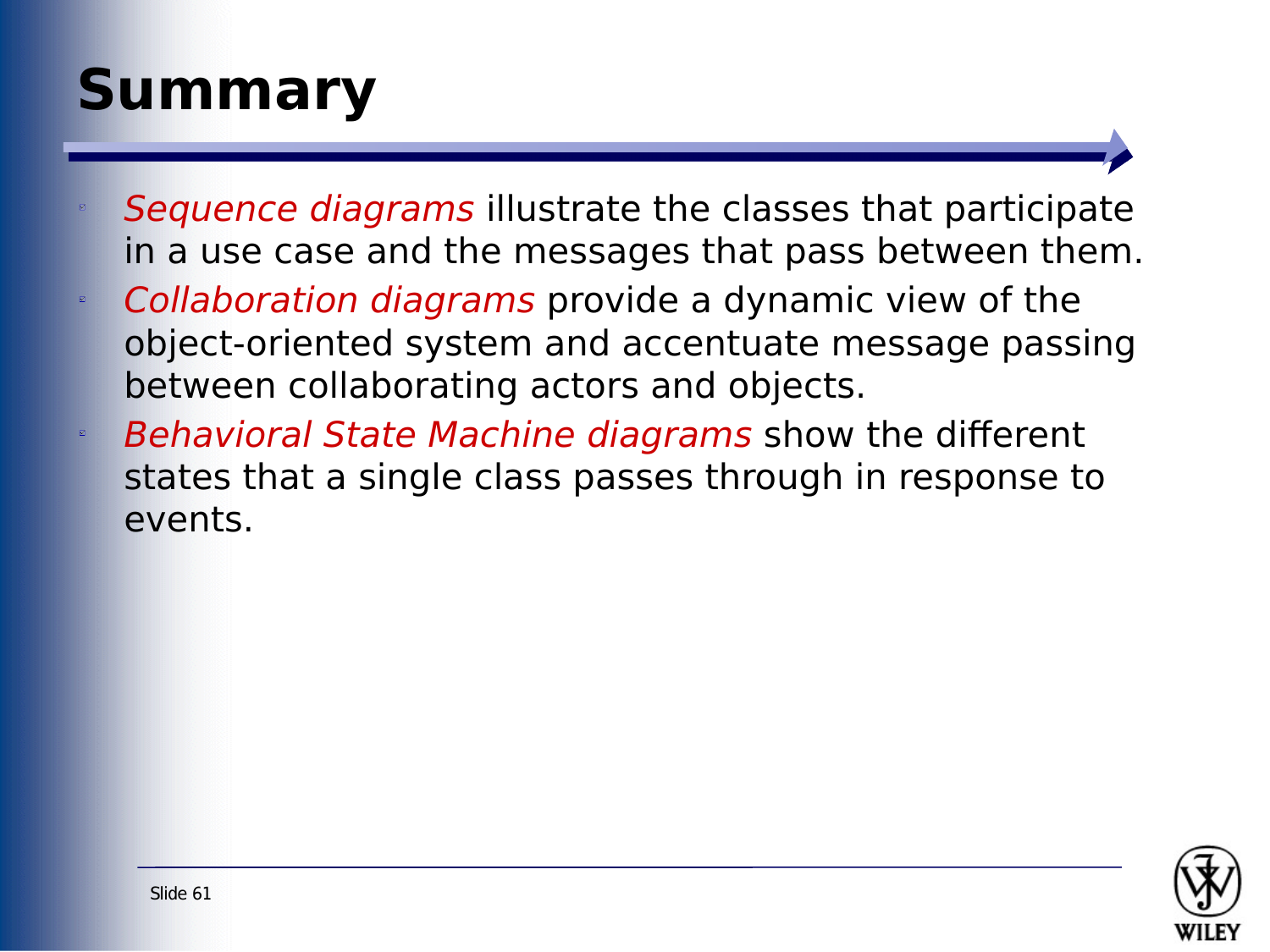

# Summary
Sequence diagrams illustrate the classes that participate in a use case and the messages that pass between them.
Collaboration diagrams provide a dynamic view of the object-oriented system and accentuate message passing between collaborating actors and objects.
Behavioral State Machine diagrams show the different states that a single class passes through in response to events.
Slide 61